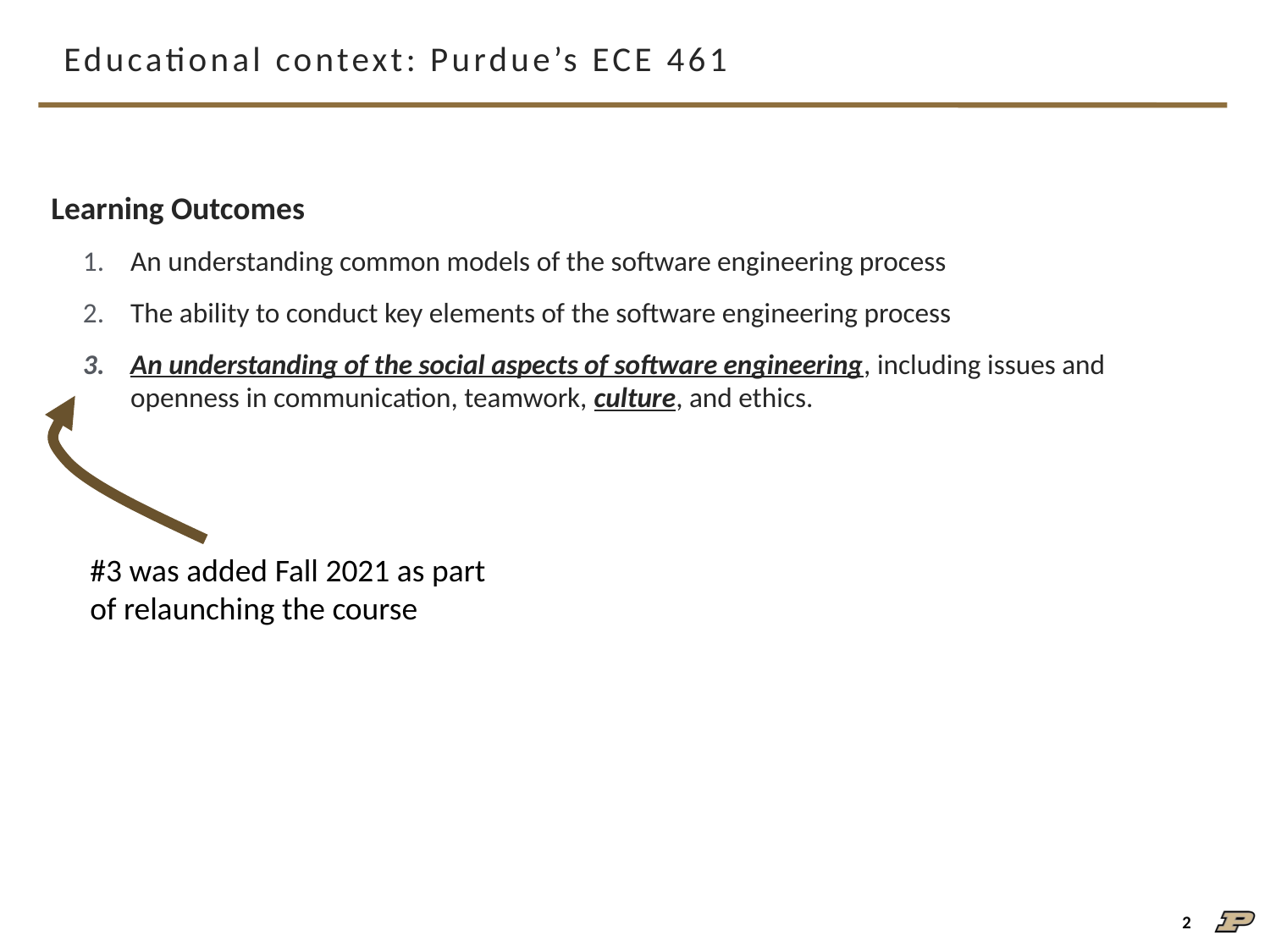

# Educational context: Purdue’s ECE 461
Learning Outcomes
An understanding common models of the software engineering process
The ability to conduct key elements of the software engineering process
An understanding of the social aspects of software engineering, including issues and openness in communication, teamwork, culture, and ethics.

#3 was added Fall 2021 as part of relaunching the course
2